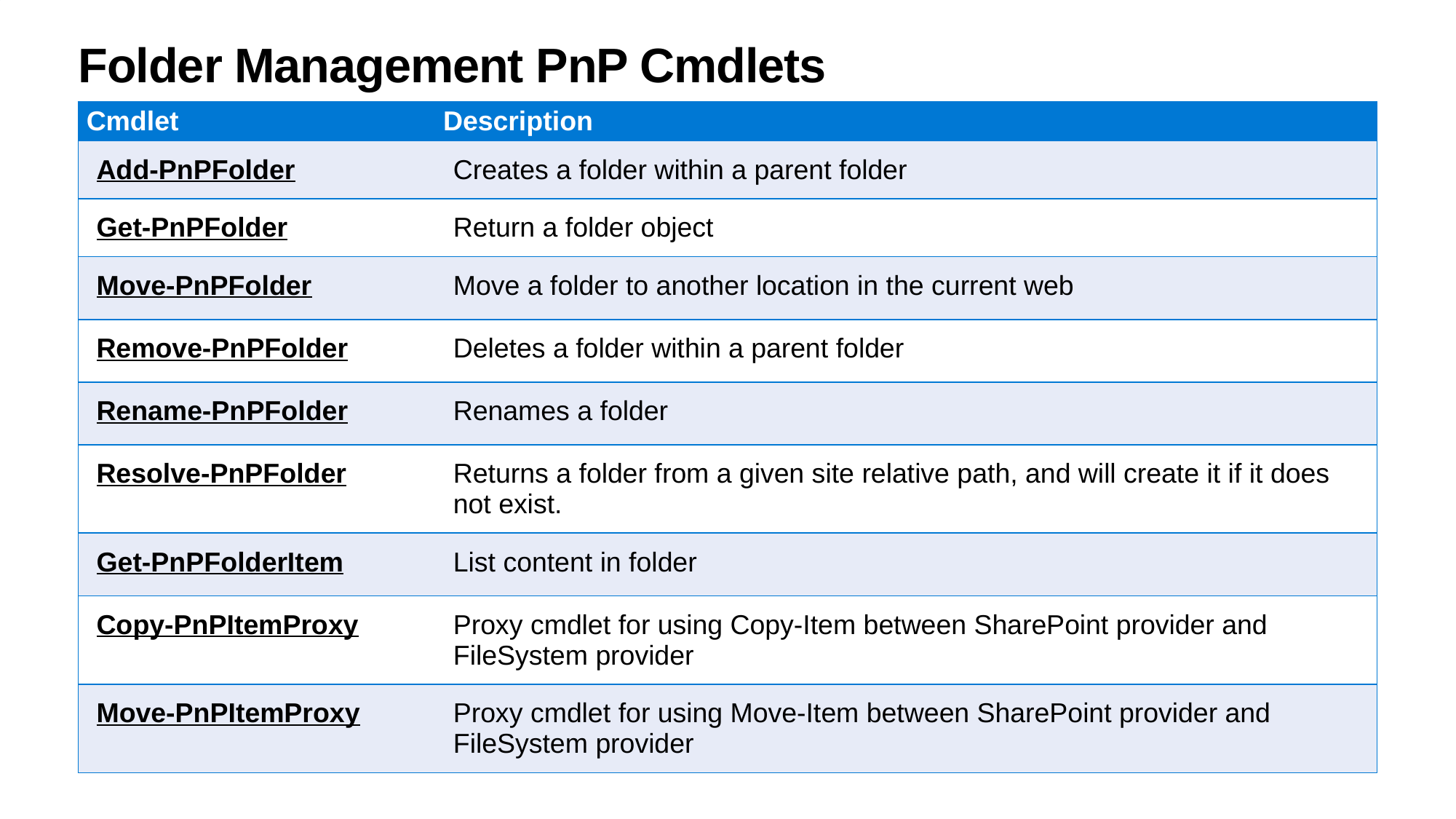

# Folder Management PnP Cmdlets
| Cmdlet | Description |
| --- | --- |
| Add‑PnPFolder | Creates a folder within a parent folder |
| Get‑PnPFolder | Return a folder object |
| Move‑PnPFolder | Move a folder to another location in the current web |
| Remove‑PnPFolder | Deletes a folder within a parent folder |
| Rename‑PnPFolder | Renames a folder |
| Resolve‑PnPFolder | Returns a folder from a given site relative path, and will create it if it does not exist. |
| Get‑PnPFolderItem | List content in folder |
| Copy‑PnPItemProxy | Proxy cmdlet for using Copy-Item between SharePoint provider and FileSystem provider |
| Move‑PnPItemProxy | Proxy cmdlet for using Move-Item between SharePoint provider and FileSystem provider |